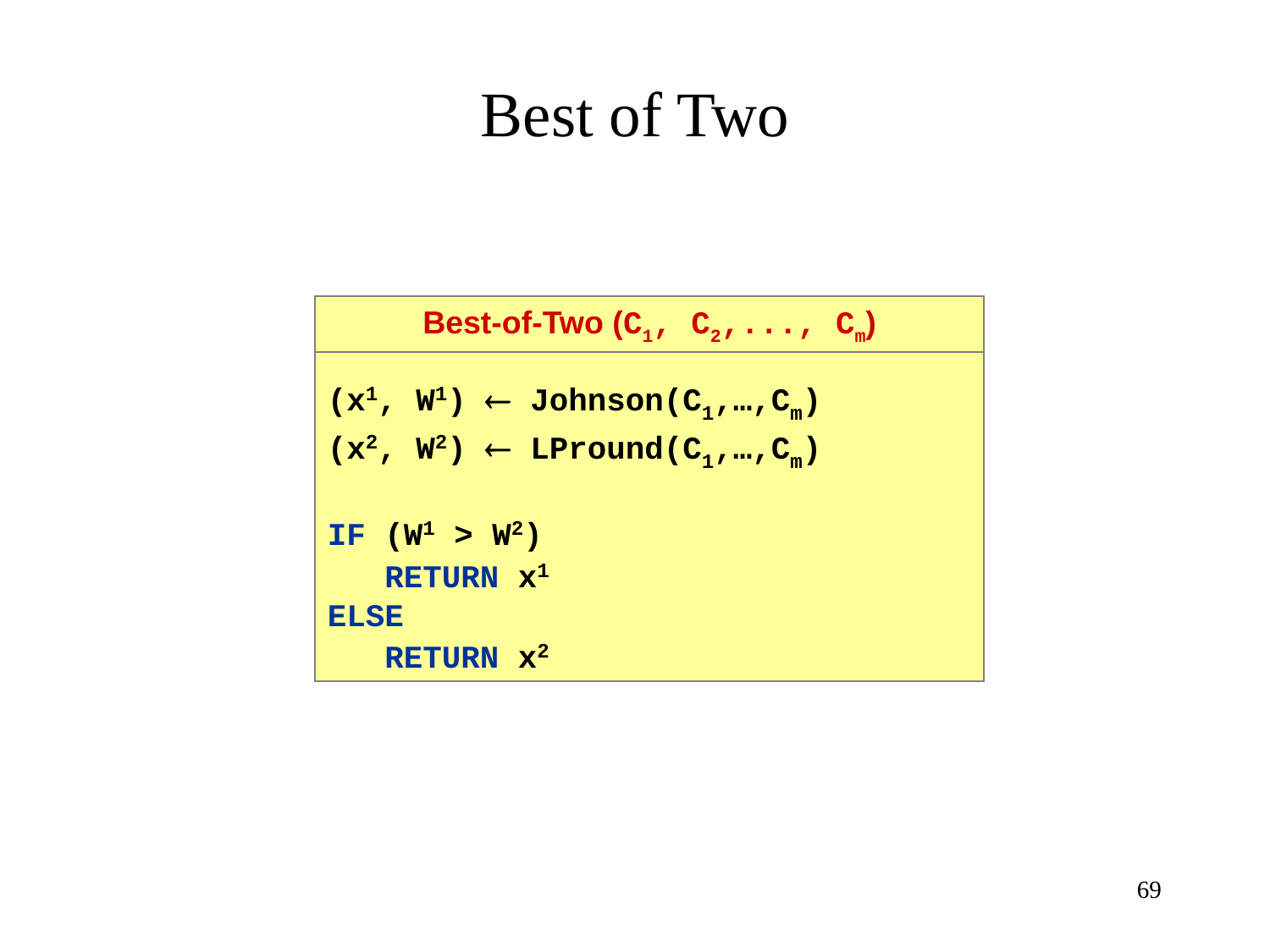

# Best of Two

(x1, W1) ← Johnson(C1,…,Cm)
(x2, W2) ← LPround(C1,…,Cm)

IF (W1 > W2)
   RETURN x1
ELSE
   RETURN x2
Best-of-Two (C1, C2,..., Cm)
69